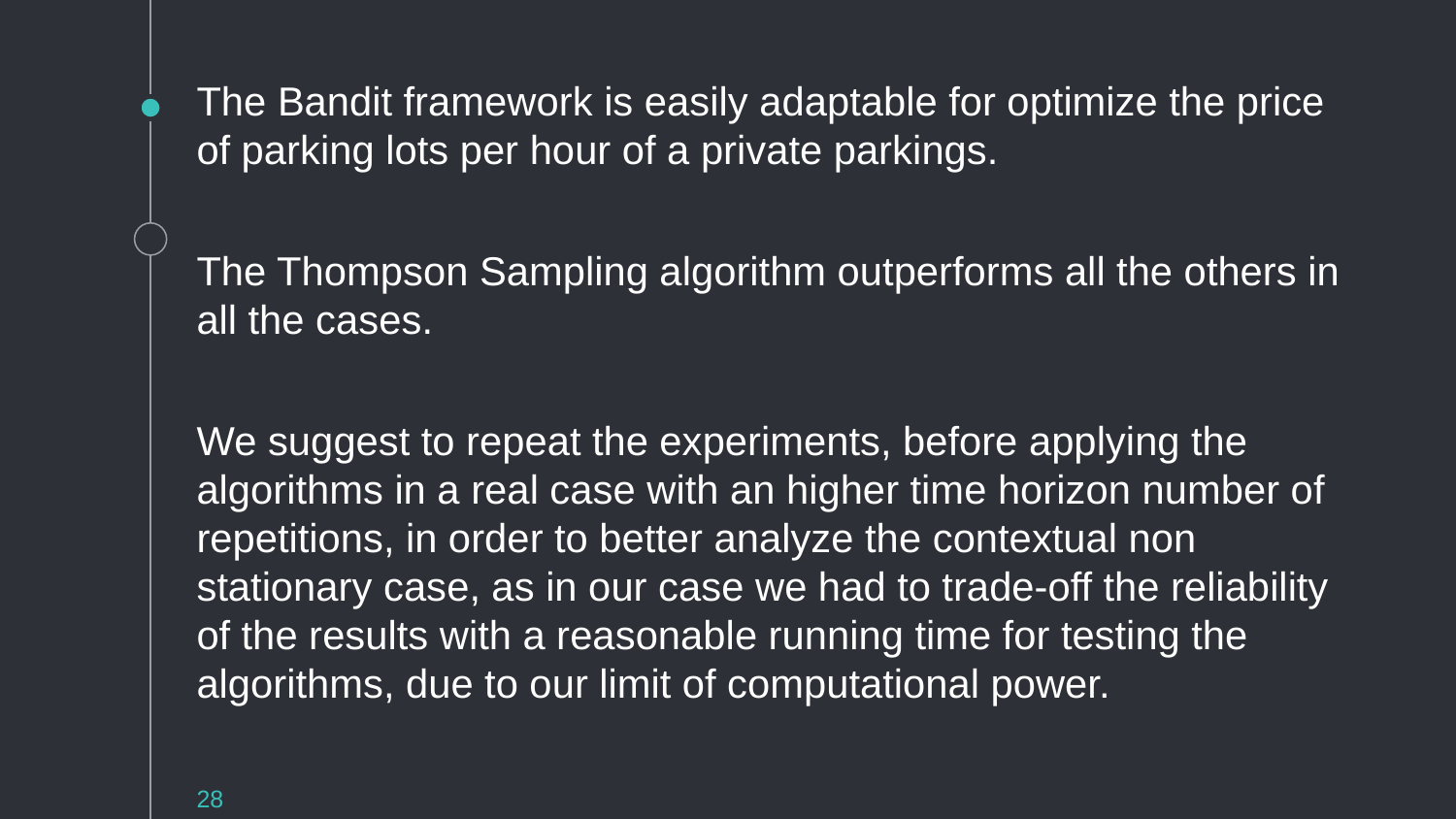

The Bandit framework is easily adaptable for optimize the price of parking lots per hour of a private parkings.

The Thompson Sampling algorithm outperforms all the others in all the cases.

We suggest to repeat the experiments, before applying the algorithms in a real case with an higher time horizon number of repetitions, in order to better analyze the contextual non stationary case, as in our case we had to trade-off the reliability of the results with a reasonable running time for testing the algorithms, due to our limit of computational power.
28